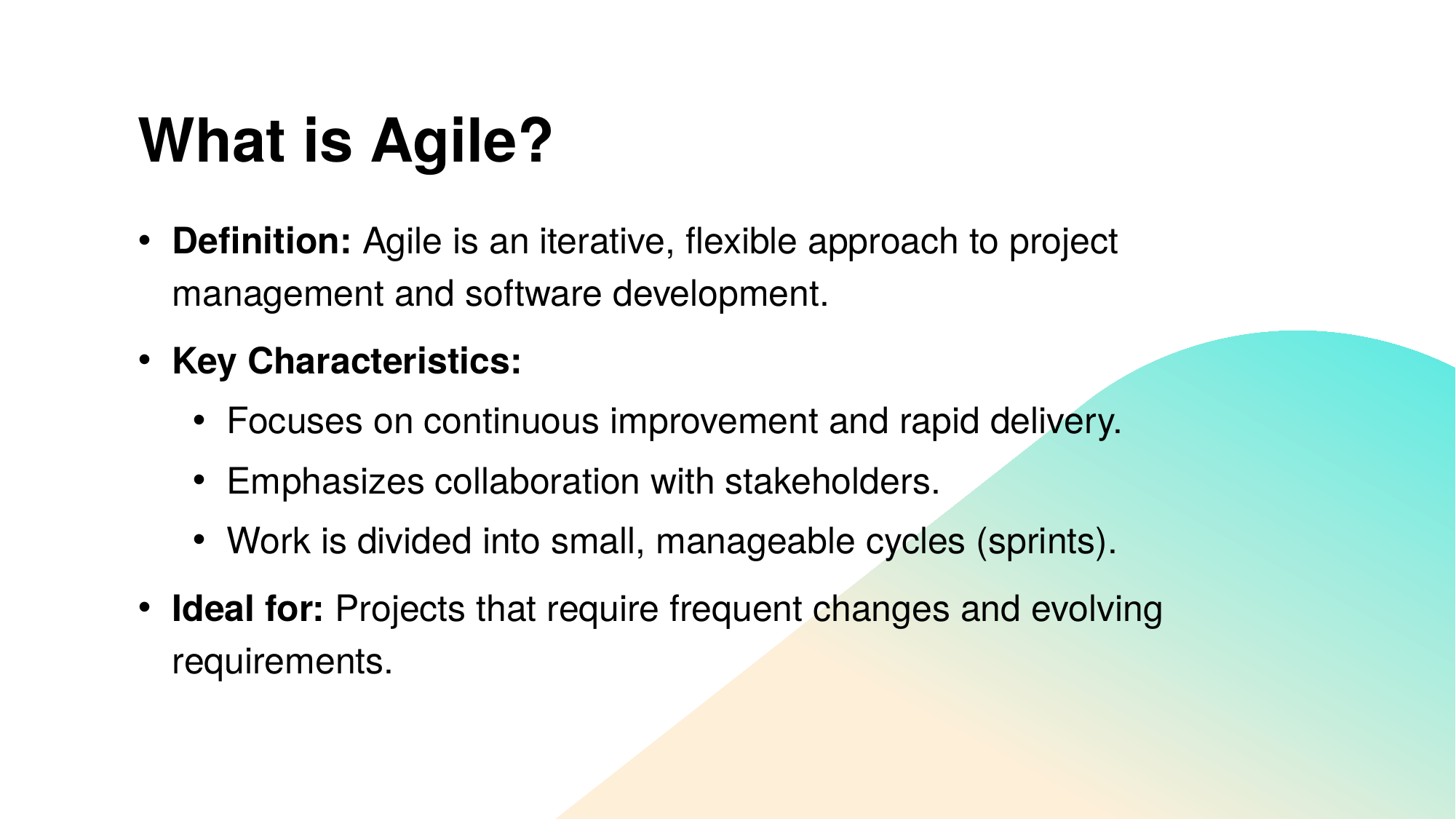

# What is Agile?
Definition: Agile is an iterative, flexible approach to project management and software development.
Key Characteristics:
Focuses on continuous improvement and rapid delivery.
Emphasizes collaboration with stakeholders.
Work is divided into small, manageable cycles (sprints).
Ideal for: Projects that require frequent changes and evolving requirements.